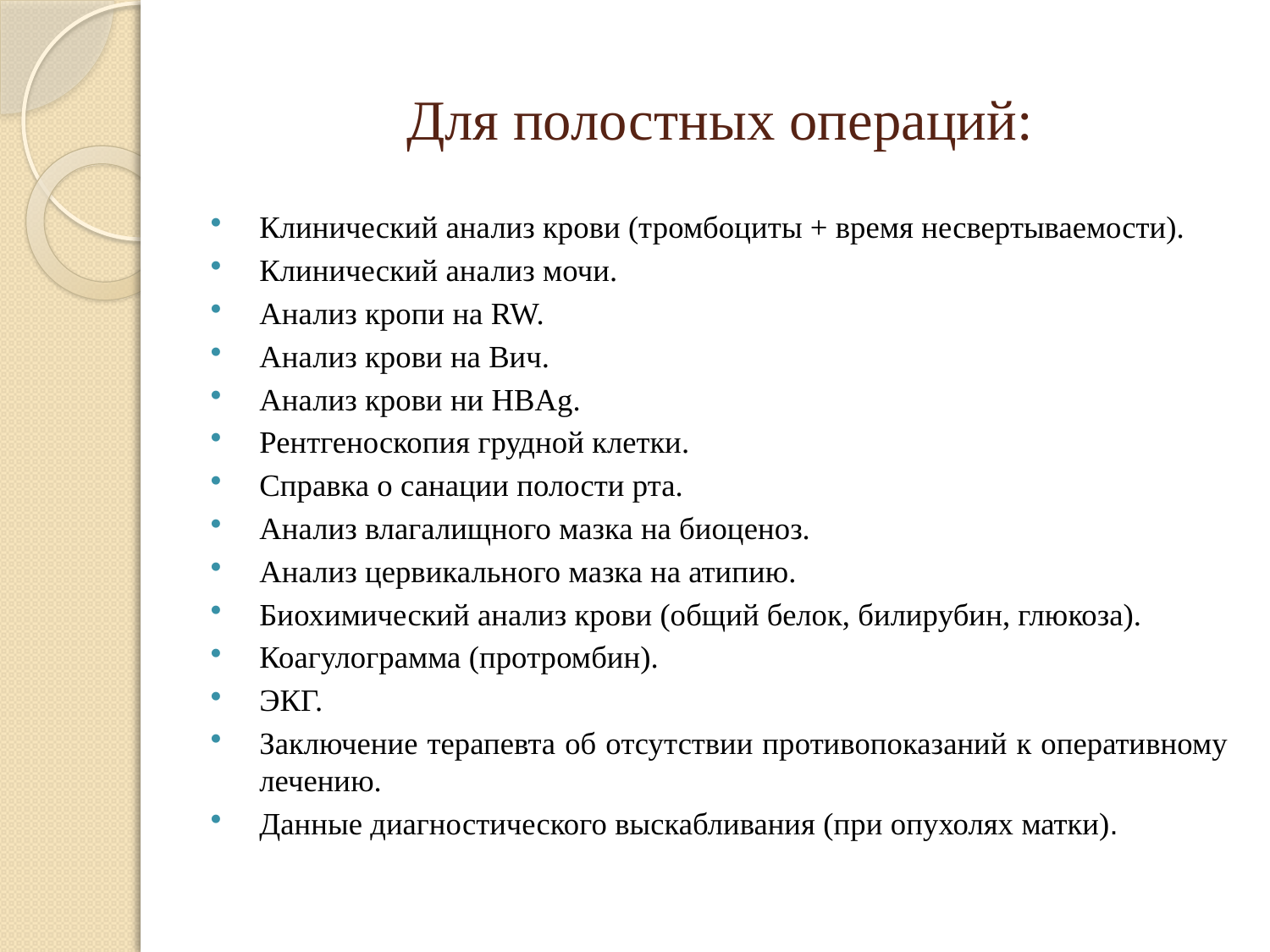

# Для полостных операций:
Клинический анализ крови (тромбоциты + время несвертываемости).
Клинический анализ мочи.
Анализ кропи на RW.
Анализ крови на Вич.
Анализ крови ни HВAg.
Рентгеноскопия грудной клетки.
Справка о санации полости рта.
Анализ влагалищного мазка на биоценоз.
Анализ цервикального мазка на атипию.
Биохимический анализ крови (общий белок, билирубин, глюкоза).
Коагулограмма (протромбин).
ЭКГ.
Заключение терапевта об отсутствии противопоказаний к оперативному лечению.
Данные диагностического выскабливания (при опухолях матки).